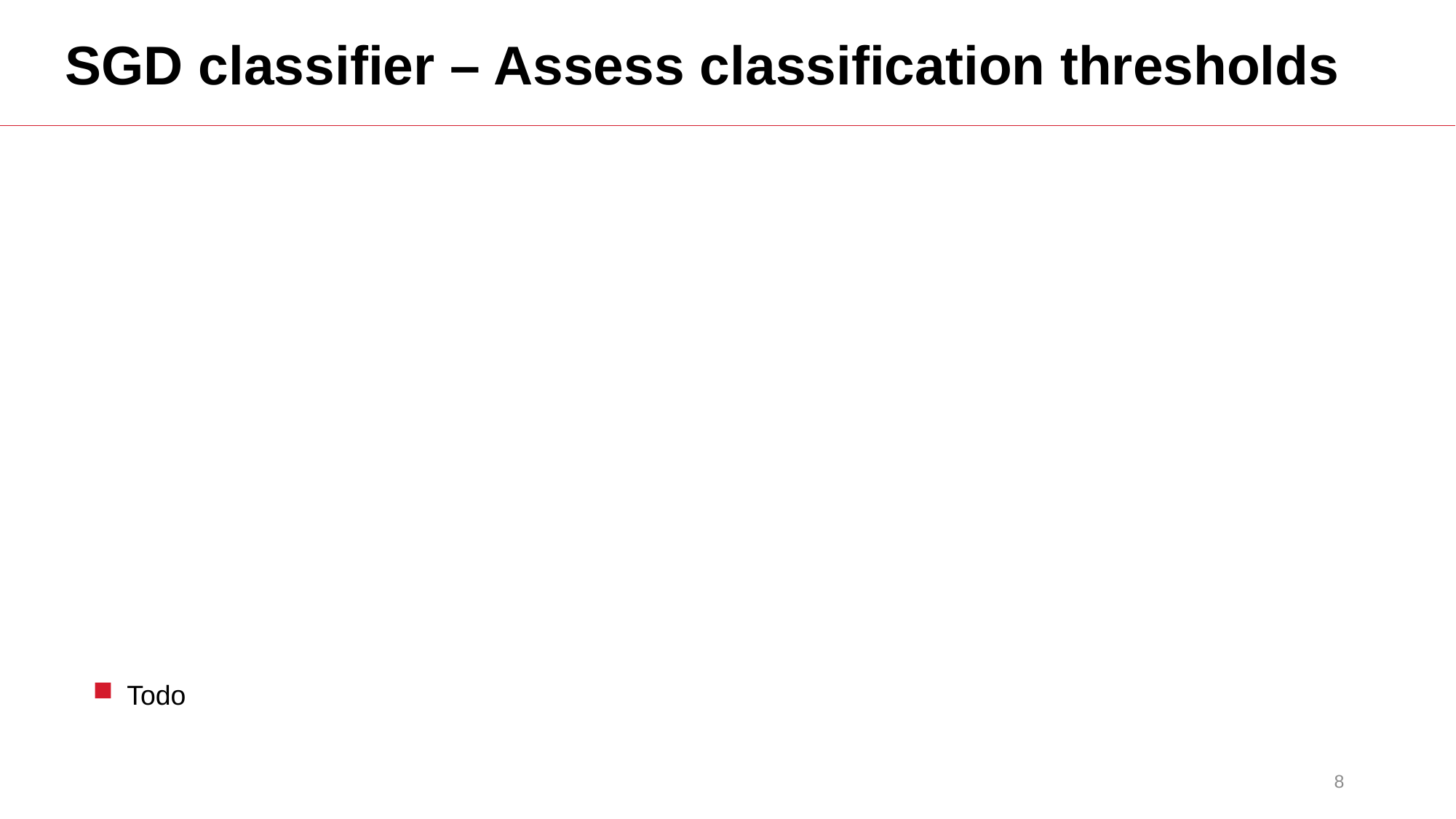

SGD classifier – Assess classification thresholds

Todo
8